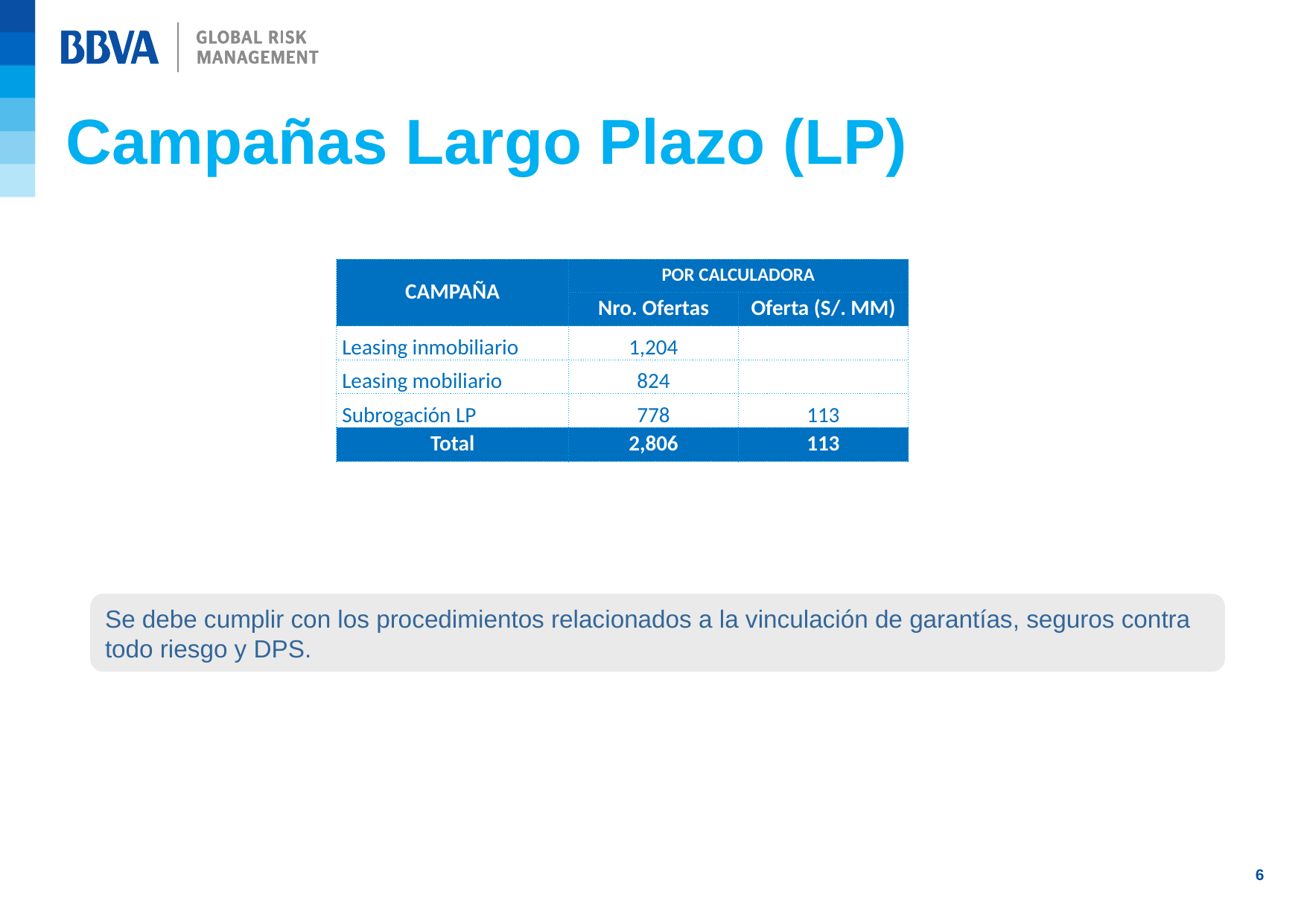

Campañas Largo Plazo (LP)
| CAMPAÑA | POR CALCULADORA |  |
| --- | --- | --- |
|  | Nro. Ofertas | Oferta (S/. MM) |
| Leasing inmobiliario | 1,204 |  |
| Leasing mobiliario | 824 |  |
| Subrogación LP | 778 | 113 |
| Total | 2,806 | 113 |
Se debe cumplir con los procedimientos relacionados a la vinculación de garantías, seguros contra todo riesgo y DPS.